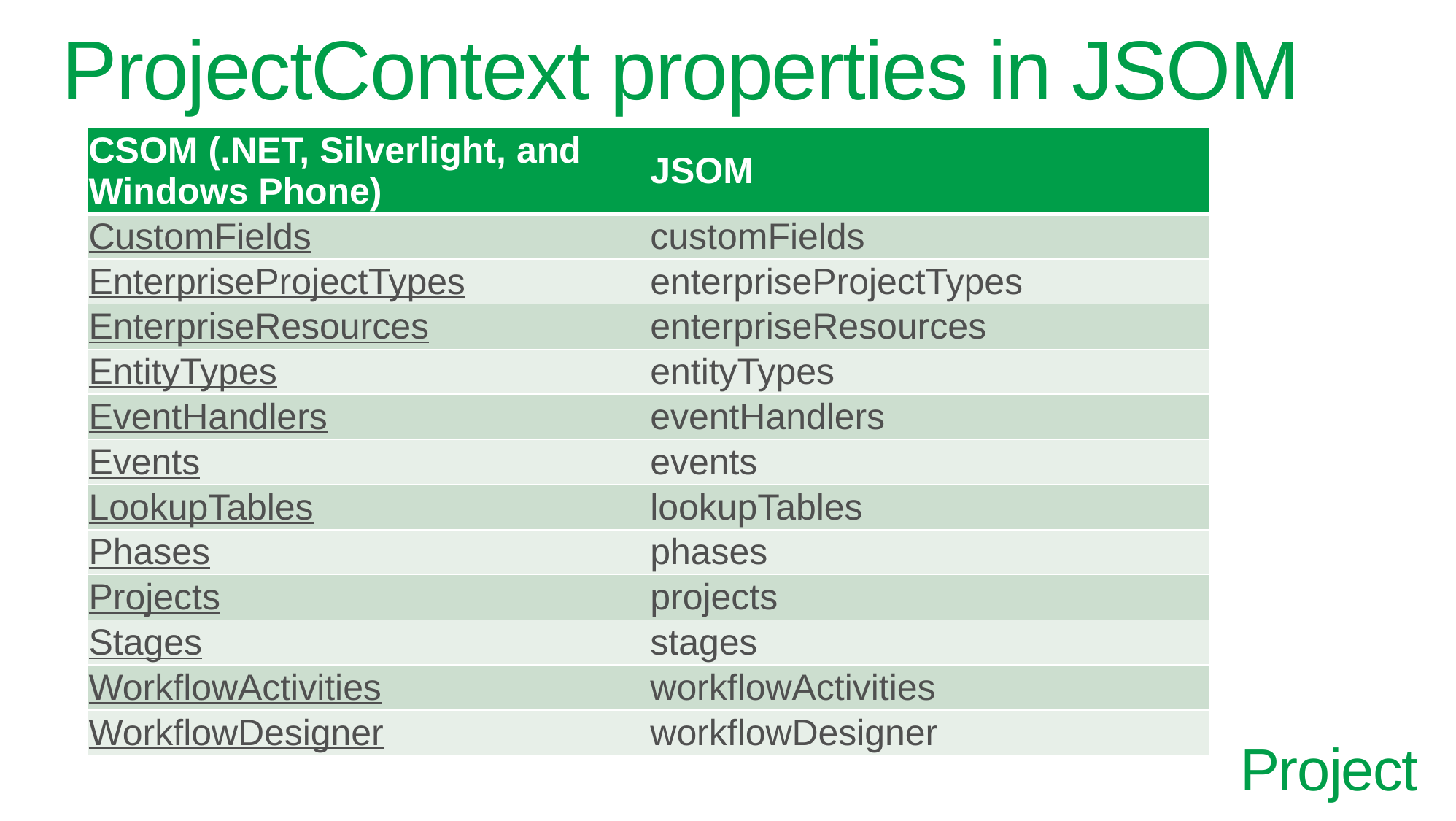

# ProjectContext properties in JSOM
| CSOM (.NET, Silverlight, and Windows Phone) | JSOM |
| --- | --- |
| CustomFields | customFields |
| EnterpriseProjectTypes | enterpriseProjectTypes |
| EnterpriseResources | enterpriseResources |
| EntityTypes | entityTypes |
| EventHandlers | eventHandlers |
| Events | events |
| LookupTables | lookupTables |
| Phases | phases |
| Projects | projects |
| Stages | stages |
| WorkflowActivities | workflowActivities |
| WorkflowDesigner | workflowDesigner |